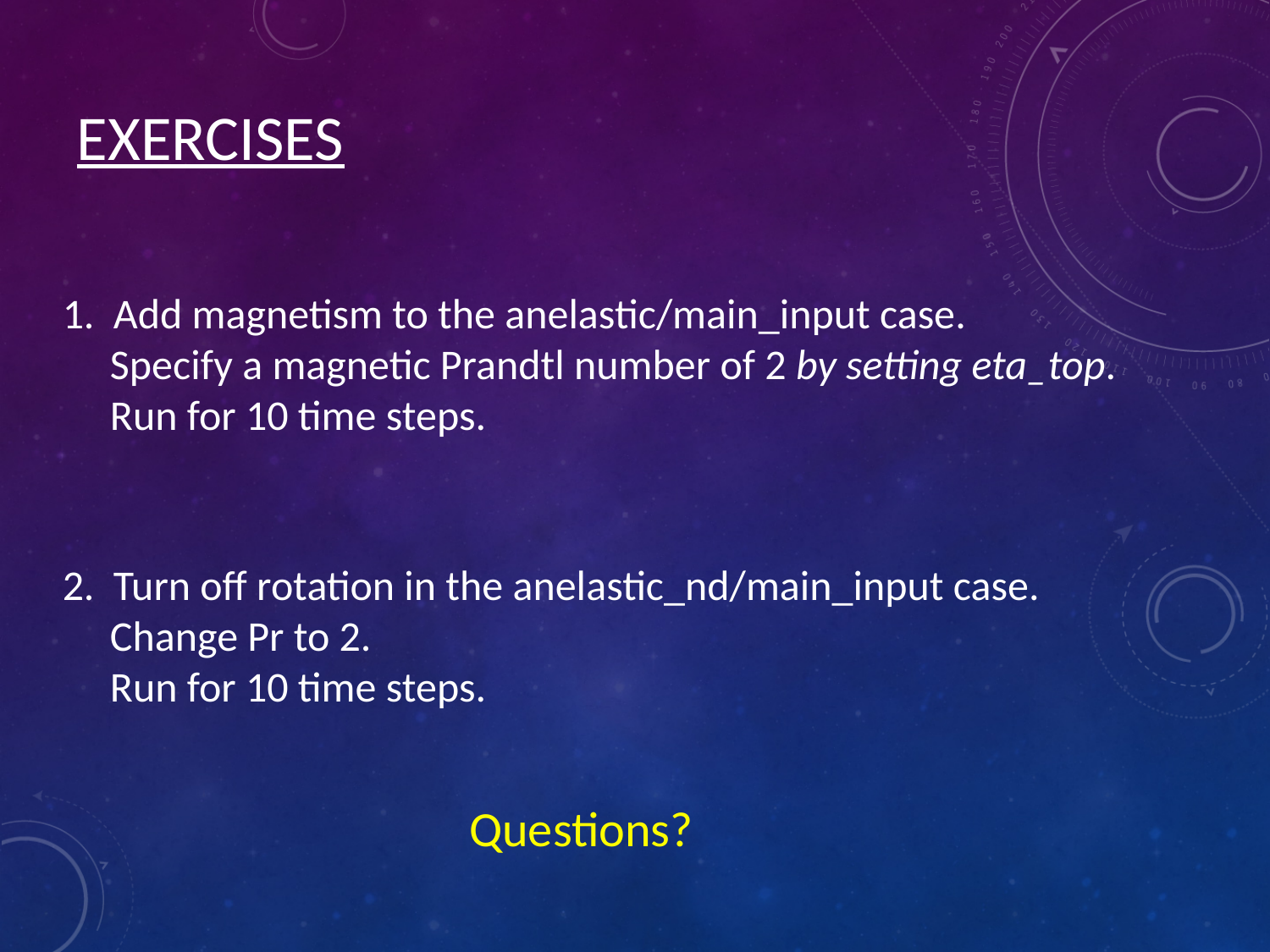

# Exercises
1.  Add magnetism to the anelastic/main_input case.
     Specify a magnetic Prandtl number of 2 by setting eta_top.
     Run for 10 time steps.
2.  Turn off rotation in the anelastic_nd/main_input case.
     Change Pr to 2.
     Run for 10 time steps.
Questions?